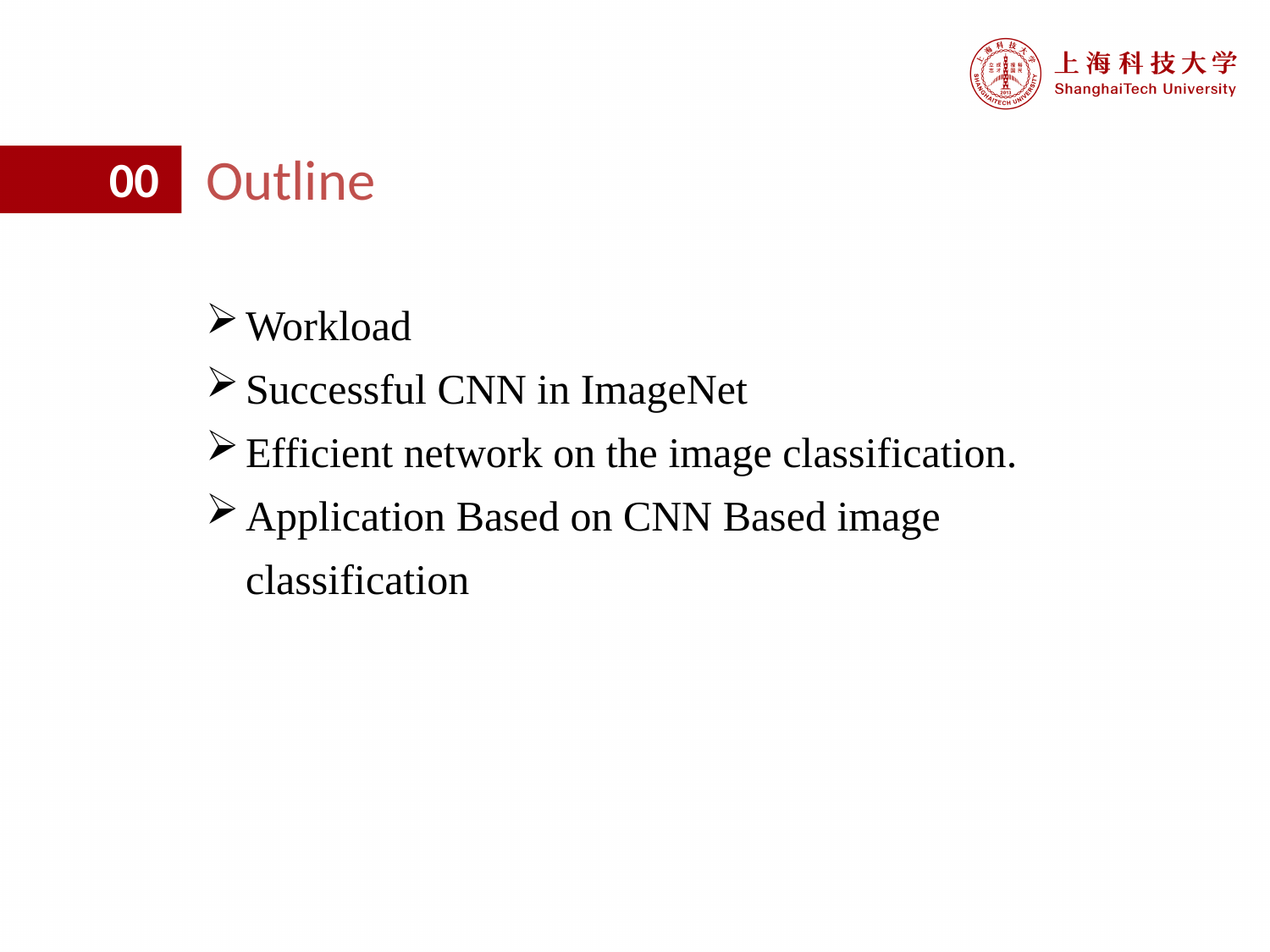

Outline
00
Workload
Successful CNN in ImageNet
Efficient network on the image classification.
Application Based on CNN Based image classification